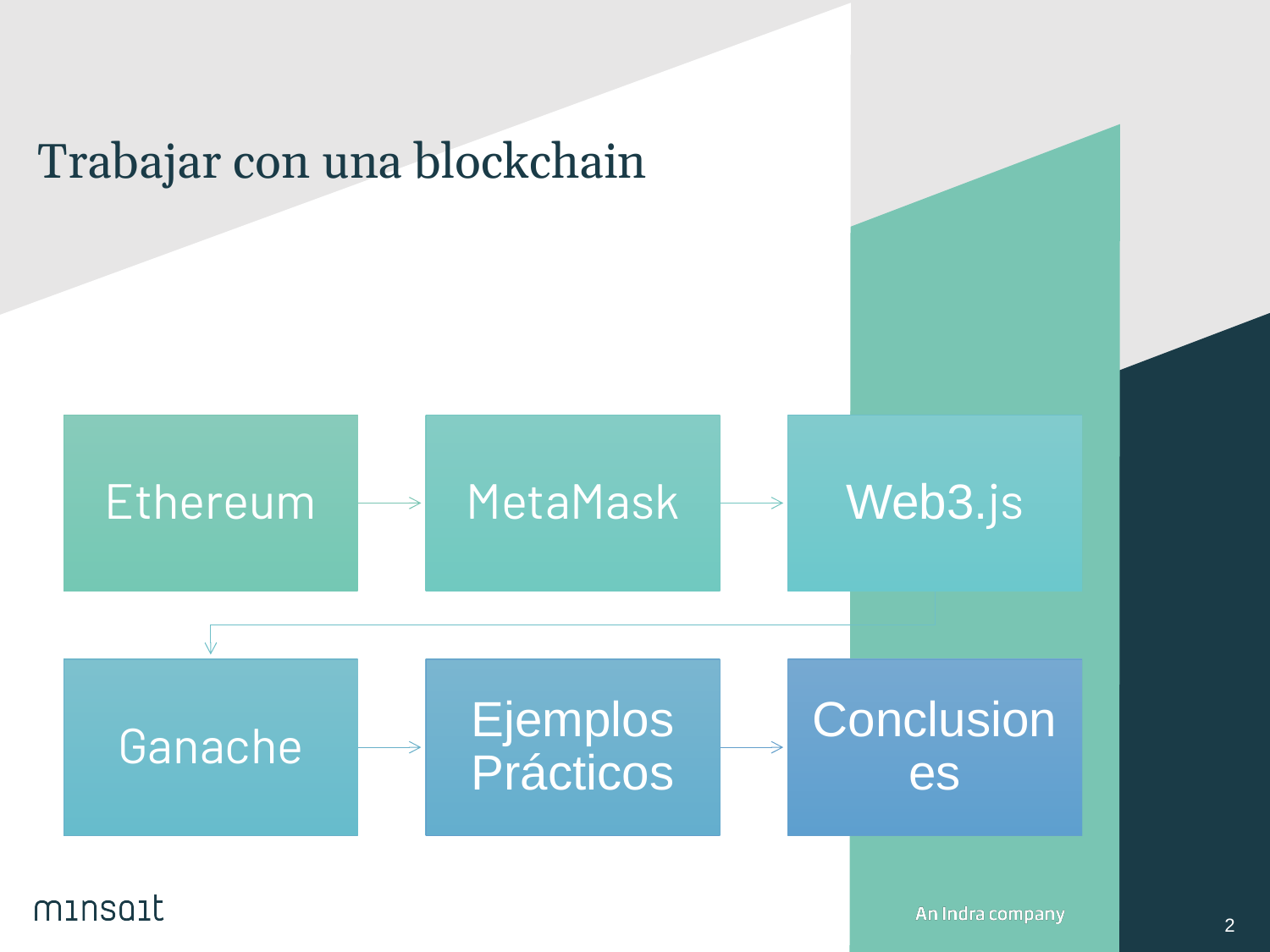

# Trabajar con una blockchain

Ethereum

MetaMask

Web3.js

Ganache

Ejemplos Prácticos
Conclusiones